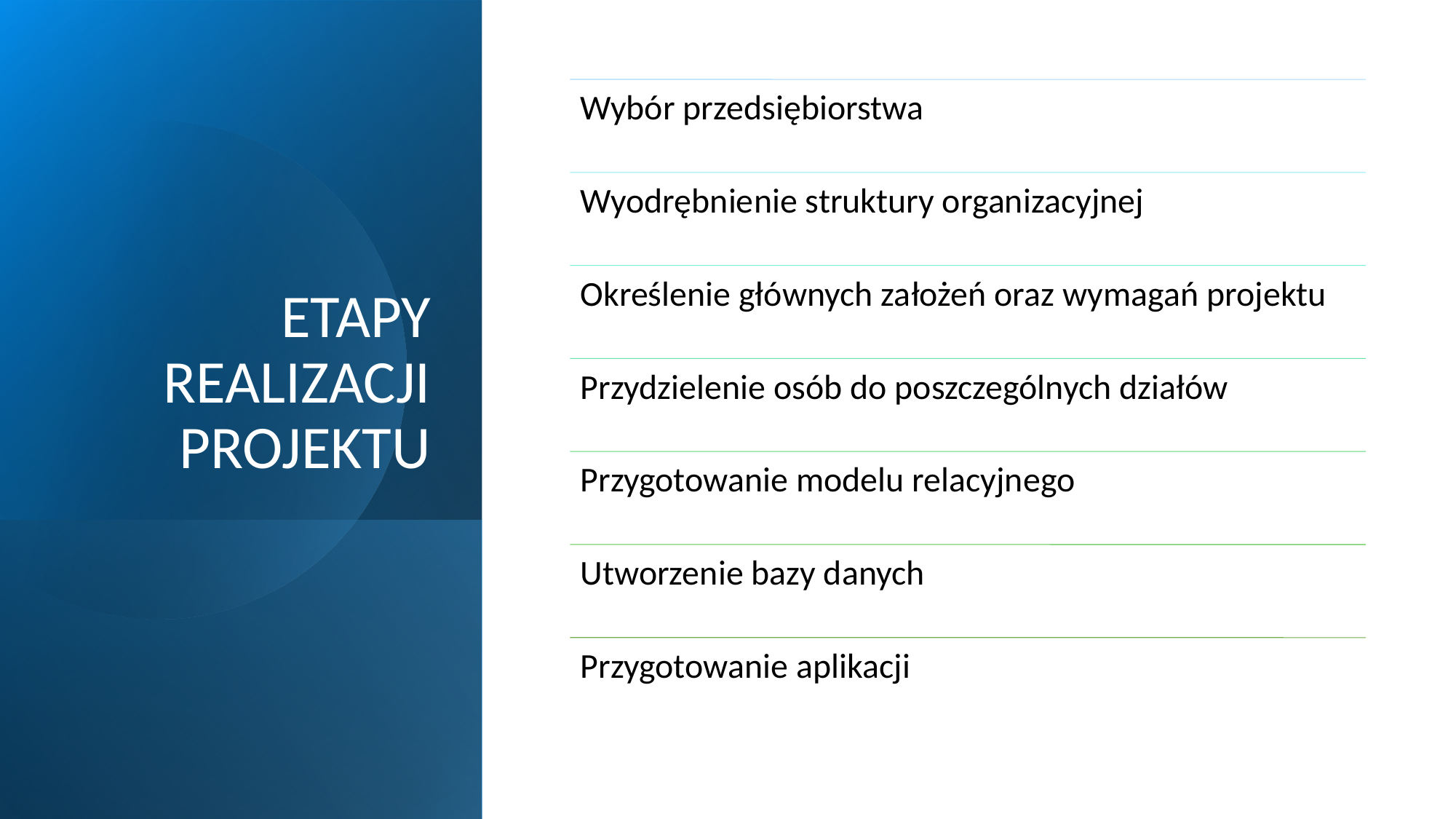

Wybór przedsiębiorstwa
Wyodrębnienie struktury organizacyjnej
Określenie głównych założeń oraz wymagań projektu
Przydzielenie osób do poszczególnych działów
Przygotowanie modelu relacyjnego
Utworzenie bazy danych
Przygotowanie aplikacji

# ETAPY REALIZACJI PROJEKTU

3